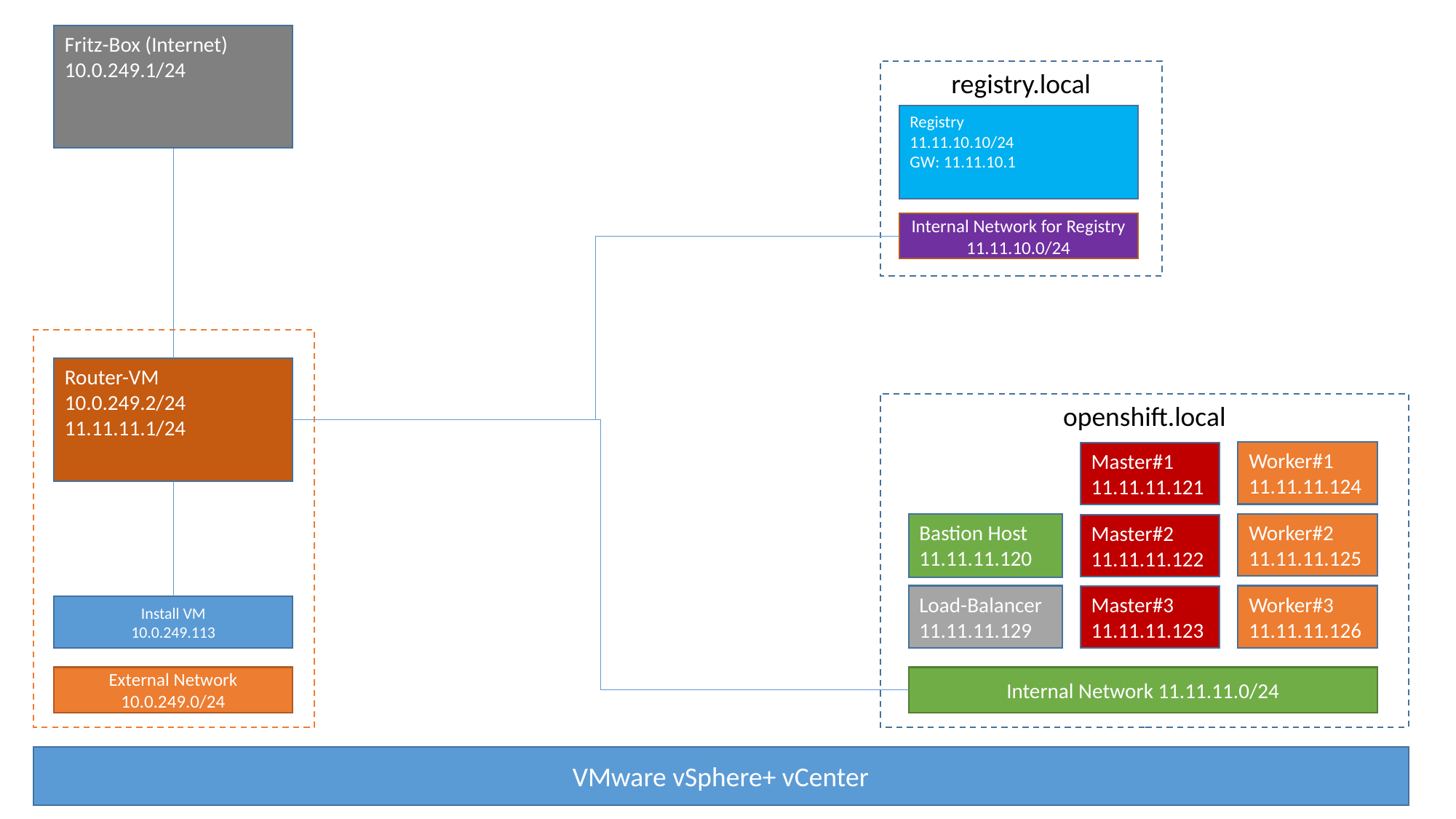

Fritz-Box (Internet)
10.0.249.1/24
registry.local
Registry
11.11.10.10/24
GW: 11.11.10.1

Internal Network for Registry 11.11.10.0/24

Router-VM
10.0.249.2/24
11.11.11.1/24
openshift.local
Worker#1
11.11.11.124
Master#1
11.11.11.121
Bastion Host
11.11.11.120
Worker#2
11.11.11.125
Master#2
11.11.11.122
Load-Balancer
11.11.11.129
Worker#3
11.11.11.126
Master#3
11.11.11.123
Install VM
10.0.249.113
External Network 10.0.249.0/24
Internal Network 11.11.11.0/24
VMware vSphere+ vCenter